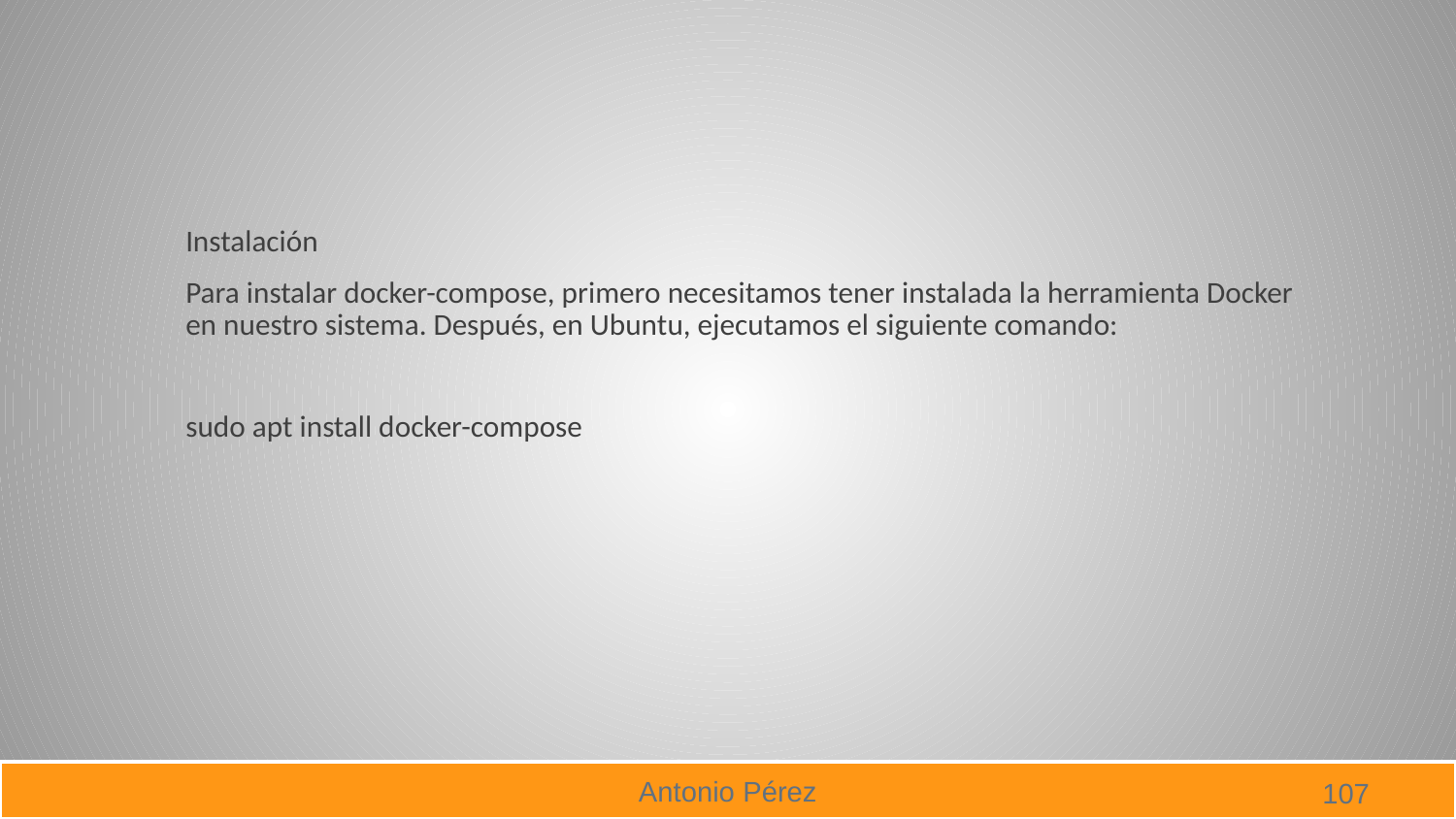

#
Instalación
Para instalar docker-compose, primero necesitamos tener instalada la herramienta Docker en nuestro sistema. Después, en Ubuntu, ejecutamos el siguiente comando:

sudo apt install docker-compose